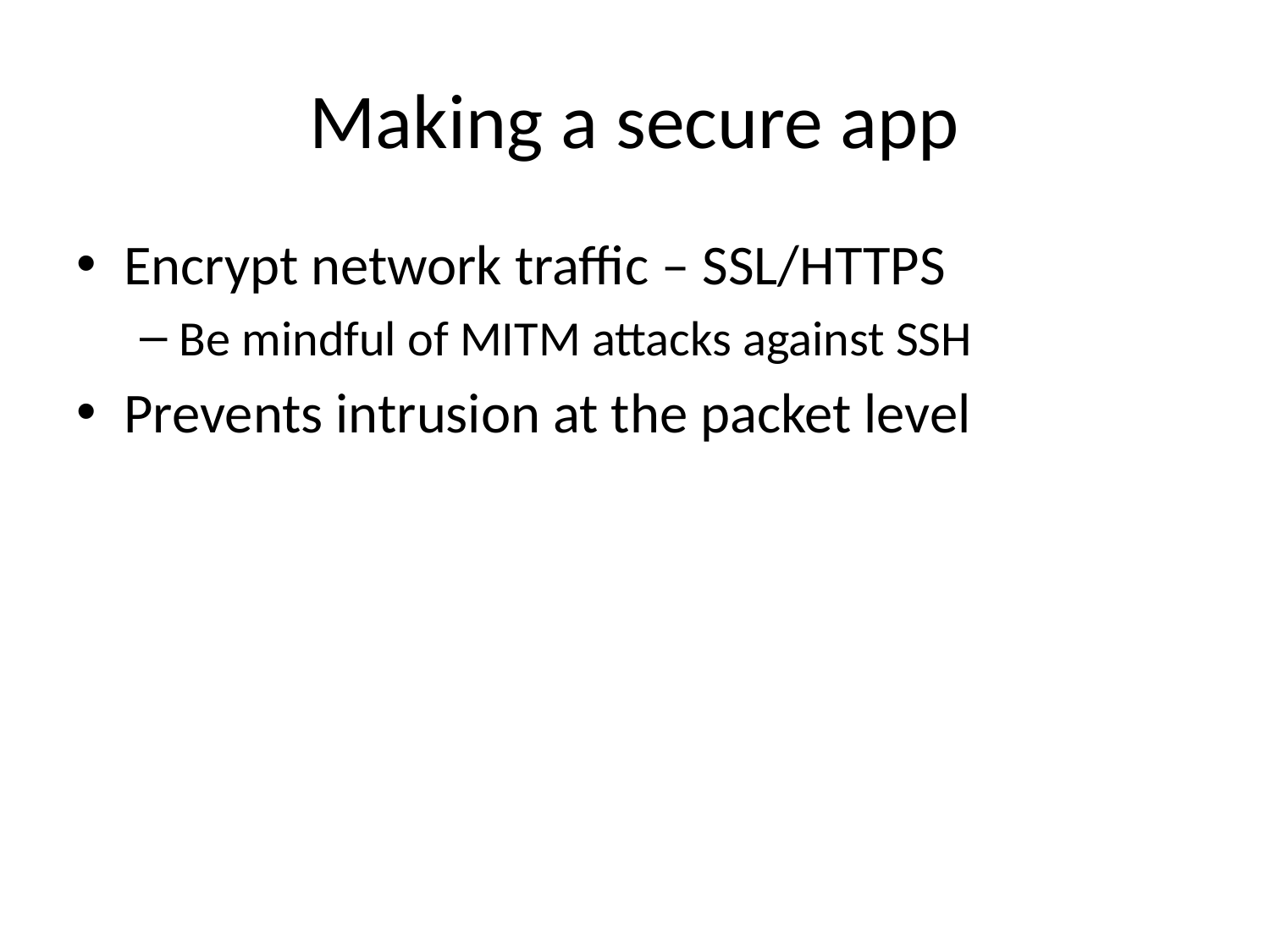

# Making a secure app
Encrypt network traffic – SSL/HTTPS
Be mindful of MITM attacks against SSH
Prevents intrusion at the packet level